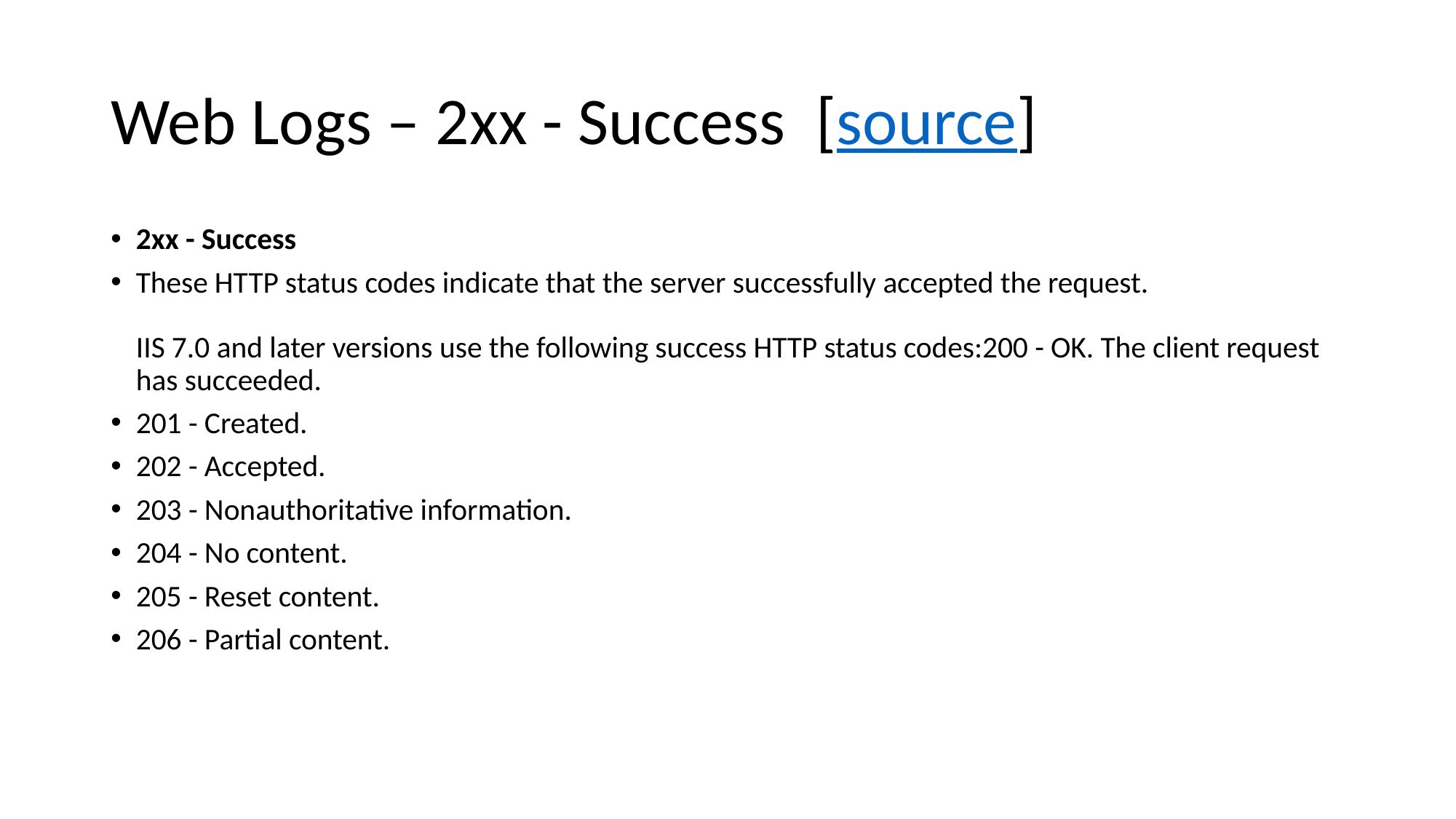

# Web Logs – 2xx - Success  [source]
2xx - Success
These HTTP status codes indicate that the server successfully accepted the request.
IIS 7.0 and later versions use the following success HTTP status codes:200 - OK. The client request has succeeded.
201 - Created.
202 - Accepted.
203 - Nonauthoritative information.
204 - No content.
205 - Reset content.
206 - Partial content.